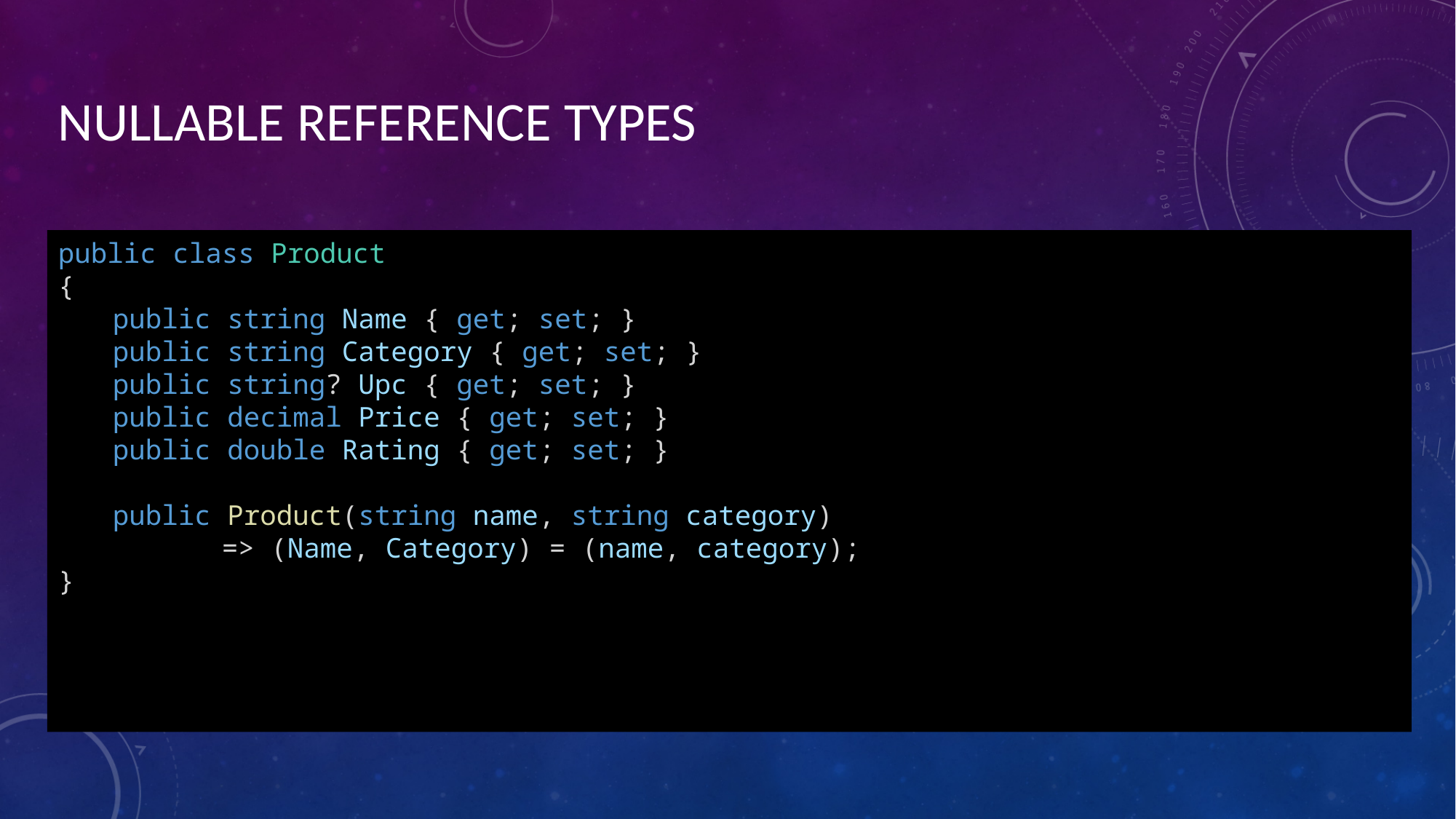

# Nullable Reference Types
public class Product
{
public string Name { get; set; }
public string Category { get; set; }
public string? Upc { get; set; }
public decimal Price { get; set; }
public double Rating { get; set; }
public Product(string name, string category)
	=> (Name, Category) = (name, category);
}